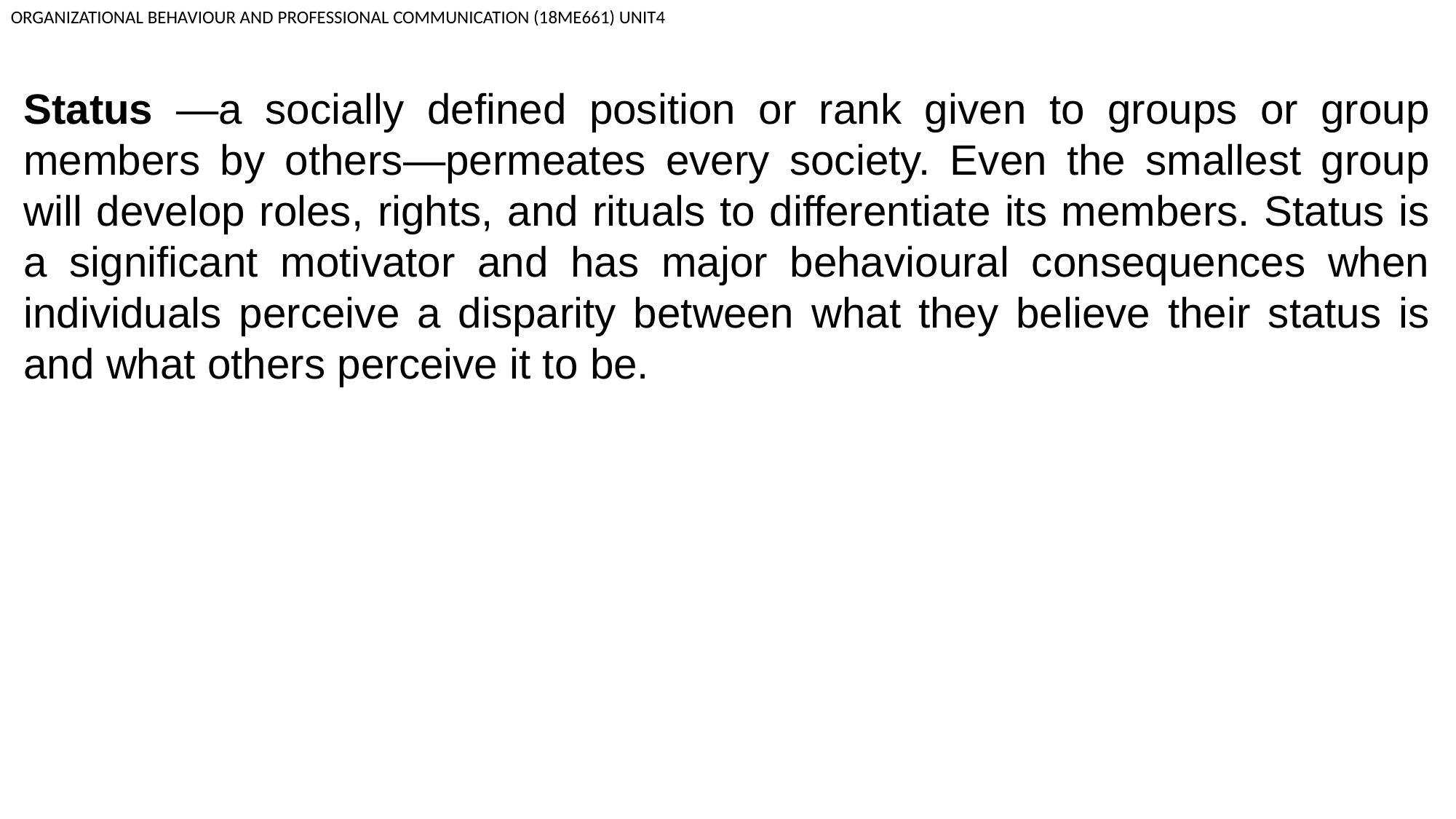

ORGANIZATIONAL BEHAVIOUR AND PROFESSIONAL COMMUNICATION (18ME661) UNIT4
Status —a socially defined position or rank given to groups or group members by others—permeates every society. Even the smallest group will develop roles, rights, and rituals to differentiate its members. Status is a significant motivator and has major behavioural consequences when individuals perceive a disparity between what they believe their status is and what others perceive it to be.